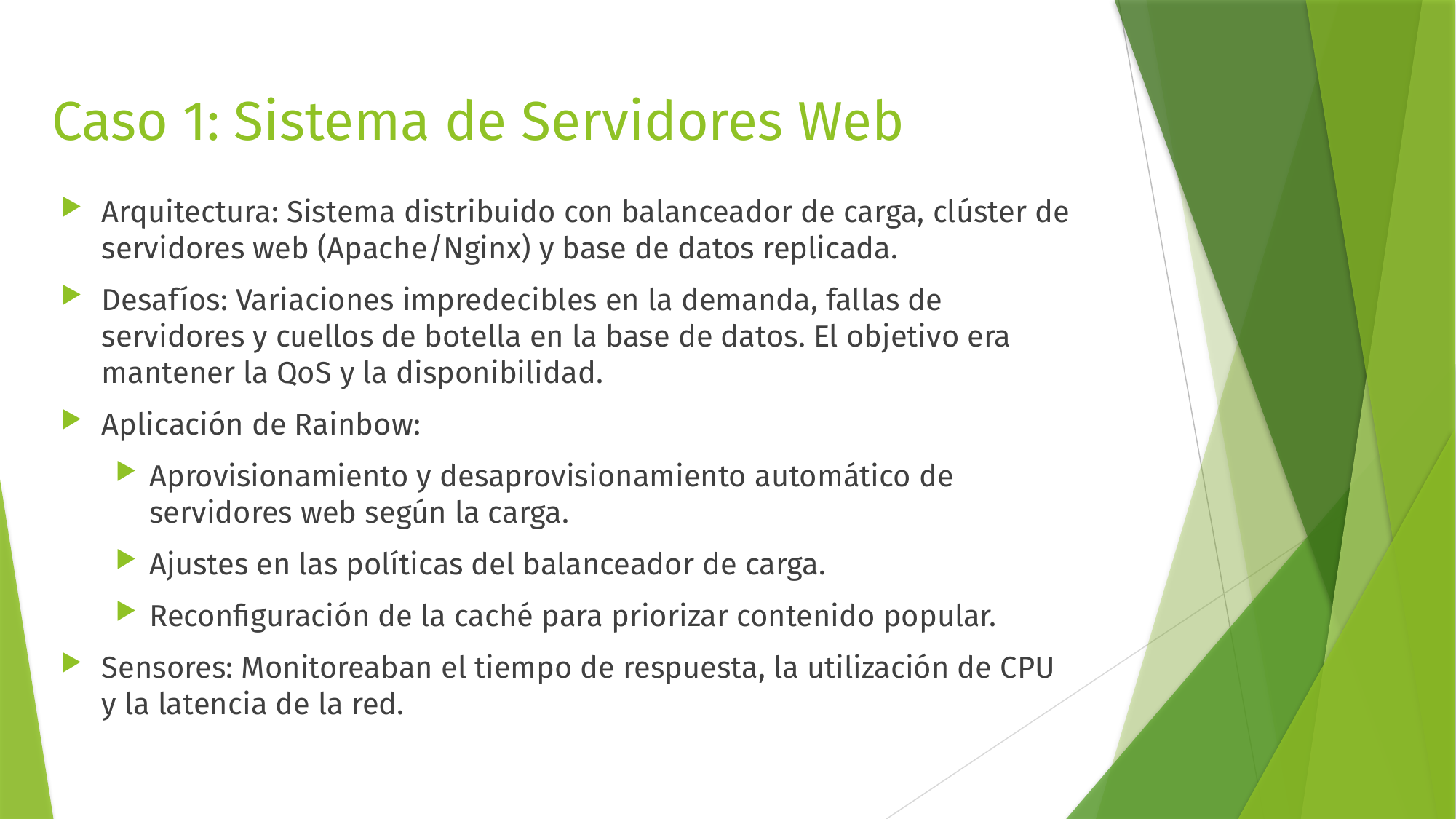

# Caso 1: Sistema de Servidores Web
Arquitectura: Sistema distribuido con balanceador de carga, clúster de servidores web (Apache/Nginx) y base de datos replicada.
Desafíos: Variaciones impredecibles en la demanda, fallas de servidores y cuellos de botella en la base de datos. El objetivo era mantener la QoS y la disponibilidad.
Aplicación de Rainbow:
Aprovisionamiento y desaprovisionamiento automático de servidores web según la carga.
Ajustes en las políticas del balanceador de carga.
Reconfiguración de la caché para priorizar contenido popular.
Sensores: Monitoreaban el tiempo de respuesta, la utilización de CPU y la latencia de la red.